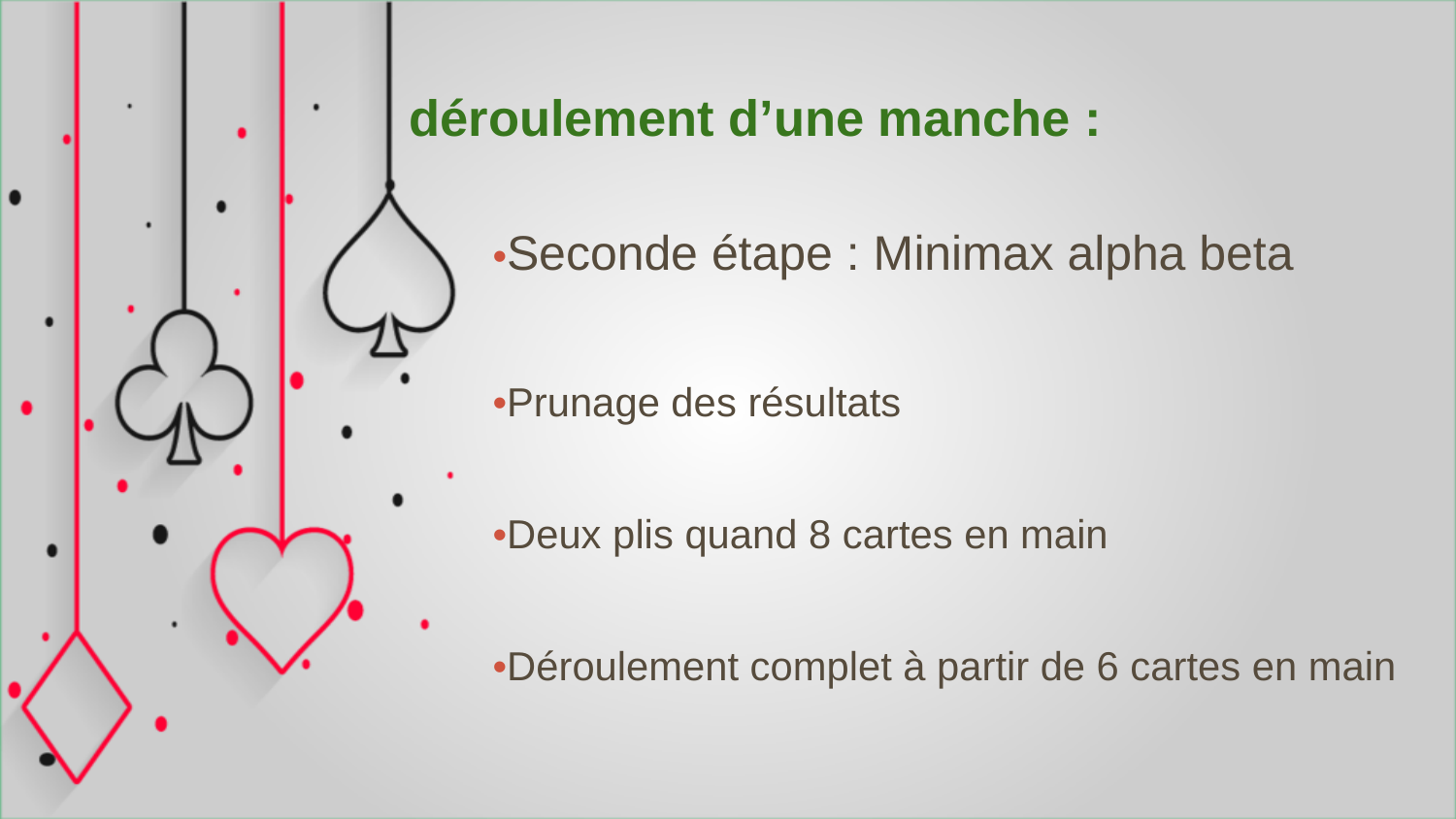

# déroulement d’une manche :
•Seconde étape : Minimax alpha beta

•Prunage des résultats

•Deux plis quand 8 cartes en main

•Déroulement complet à partir de 6 cartes en main